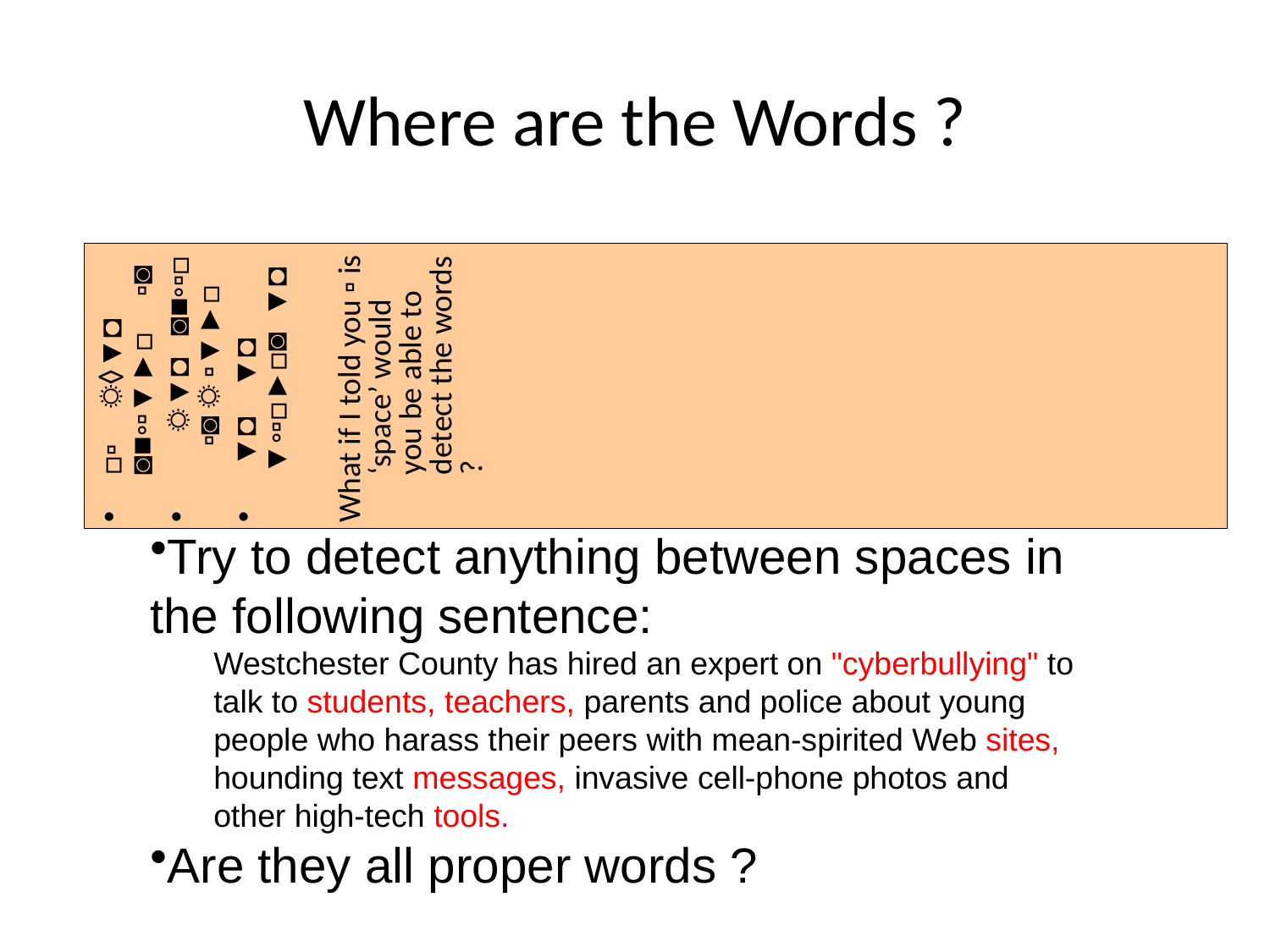

□▫     ☼◊▼◘      ◙■◦▫▼►□     ▫◙
      ☼▼◘   ◙■◦▫□     ▫◙ ☼ ▫▼►□
 ▼◘    ▼◘  ▼◦▫□►□◙  ▼◘

What if I told you ▫ is ‘space’ would you be able to detect the words ?

# Where are the Words ?
Try to detect anything between spaces in the following sentence:
Westchester County has hired an expert on "cyberbullying" to talk to students, teachers, parents and police about young people who harass their peers with mean-spirited Web sites, hounding text messages, invasive cell-phone photos and other high-tech tools.
Are they all proper words ?